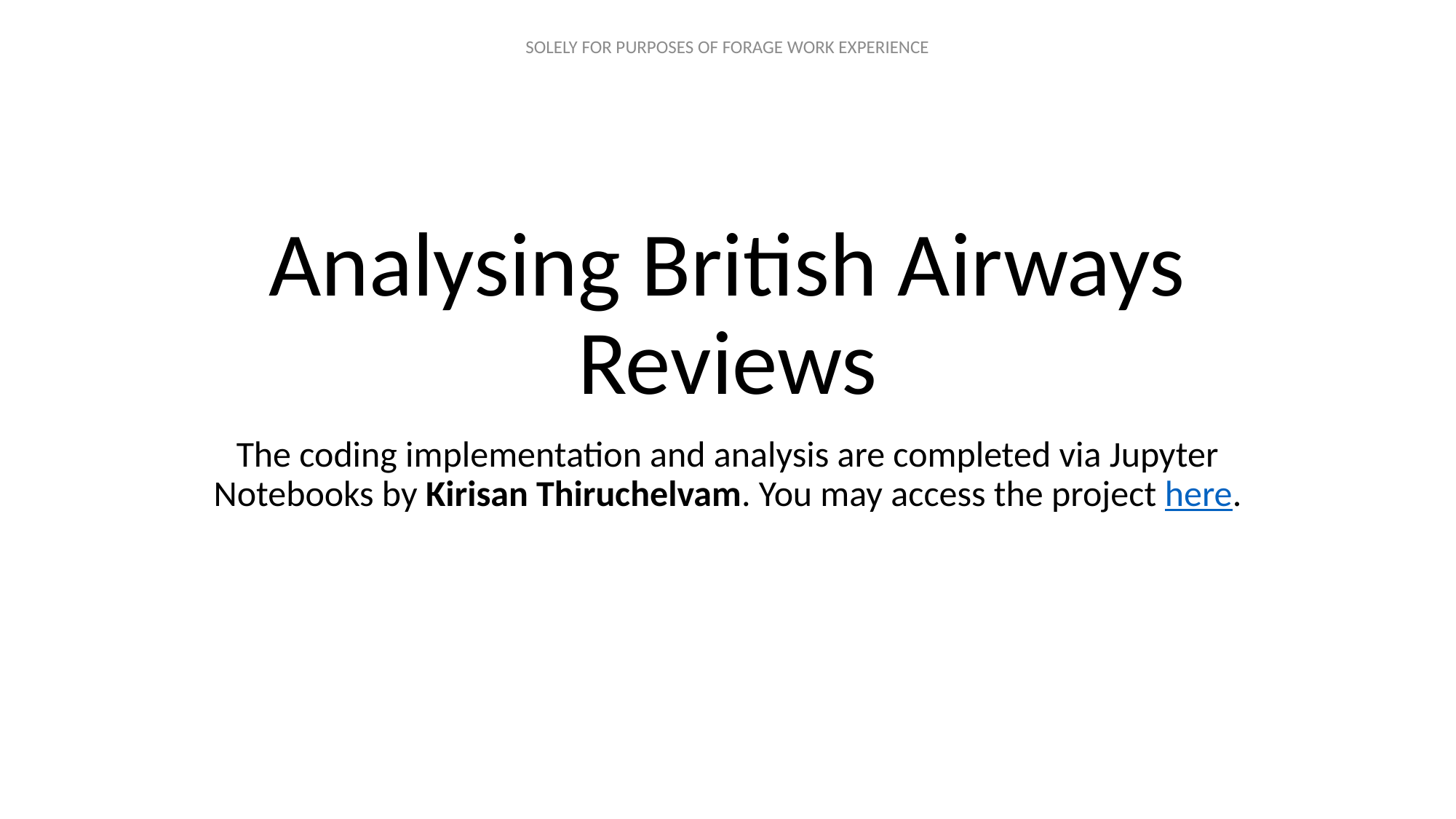

# Analysing British Airways Reviews
The coding implementation and analysis are completed via Jupyter Notebooks by Kirisan Thiruchelvam. You may access the project here.